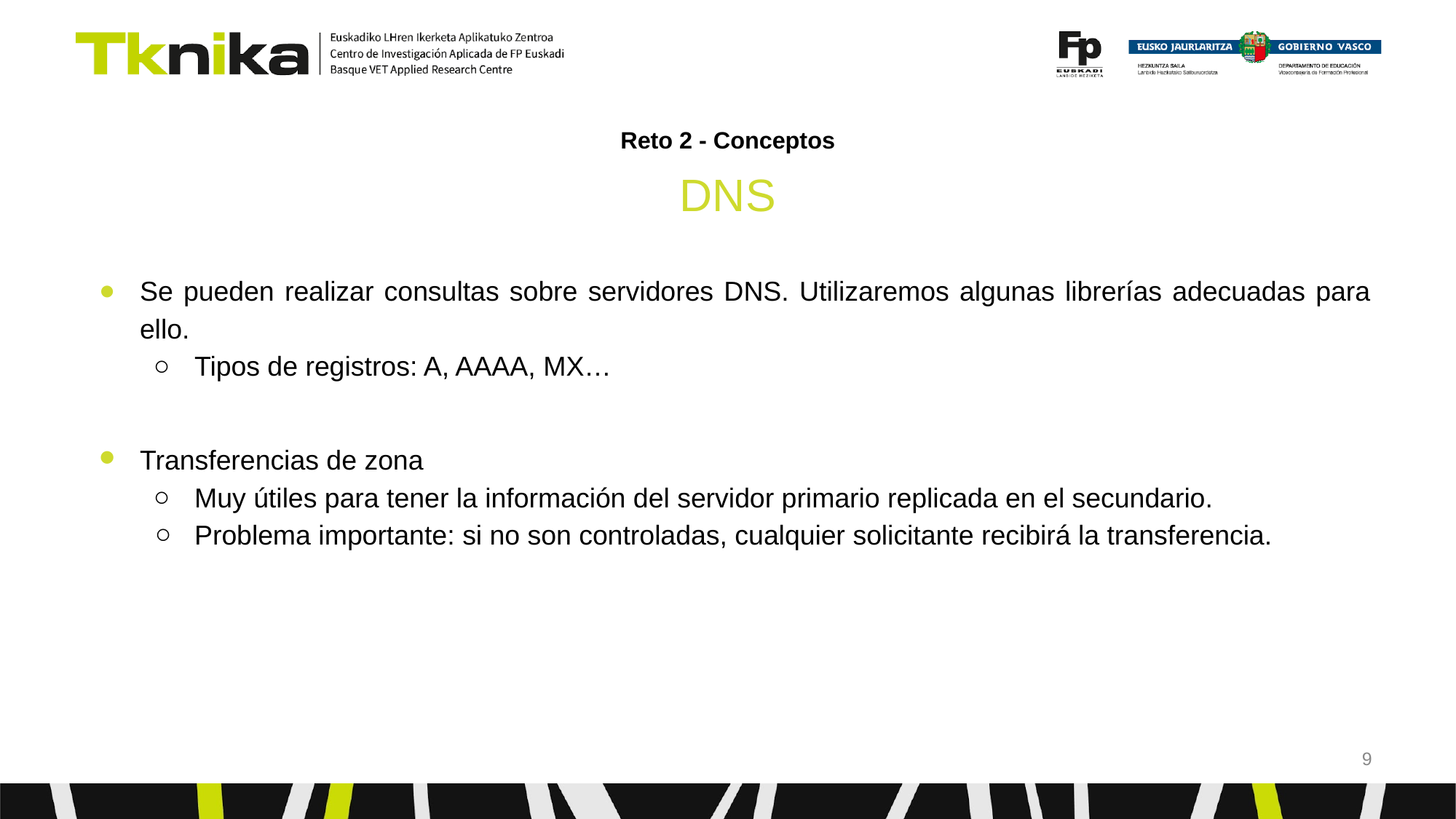

# Reto 2 - Conceptos

DNS
Se pueden realizar consultas sobre servidores DNS. Utilizaremos algunas librerías adecuadas para ello.
Tipos de registros: A, AAAA, MX…

Transferencias de zona
Muy útiles para tener la información del servidor primario replicada en el secundario.
Problema importante: si no son controladas, cualquier solicitante recibirá la transferencia.

9